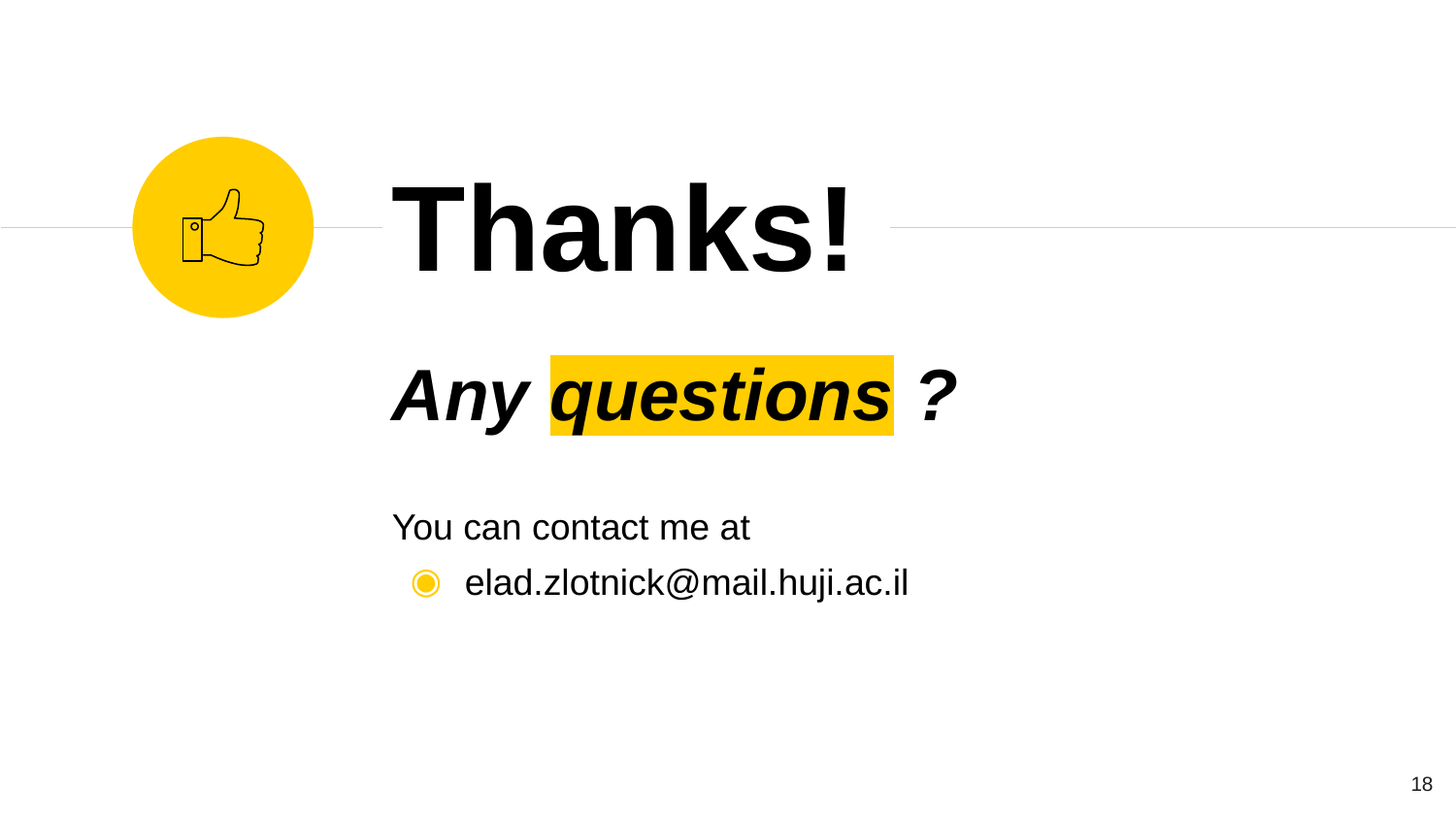

Thanks!

Any questions ?

You can contact me at
elad.zlotnick@mail.huji.ac.il
18